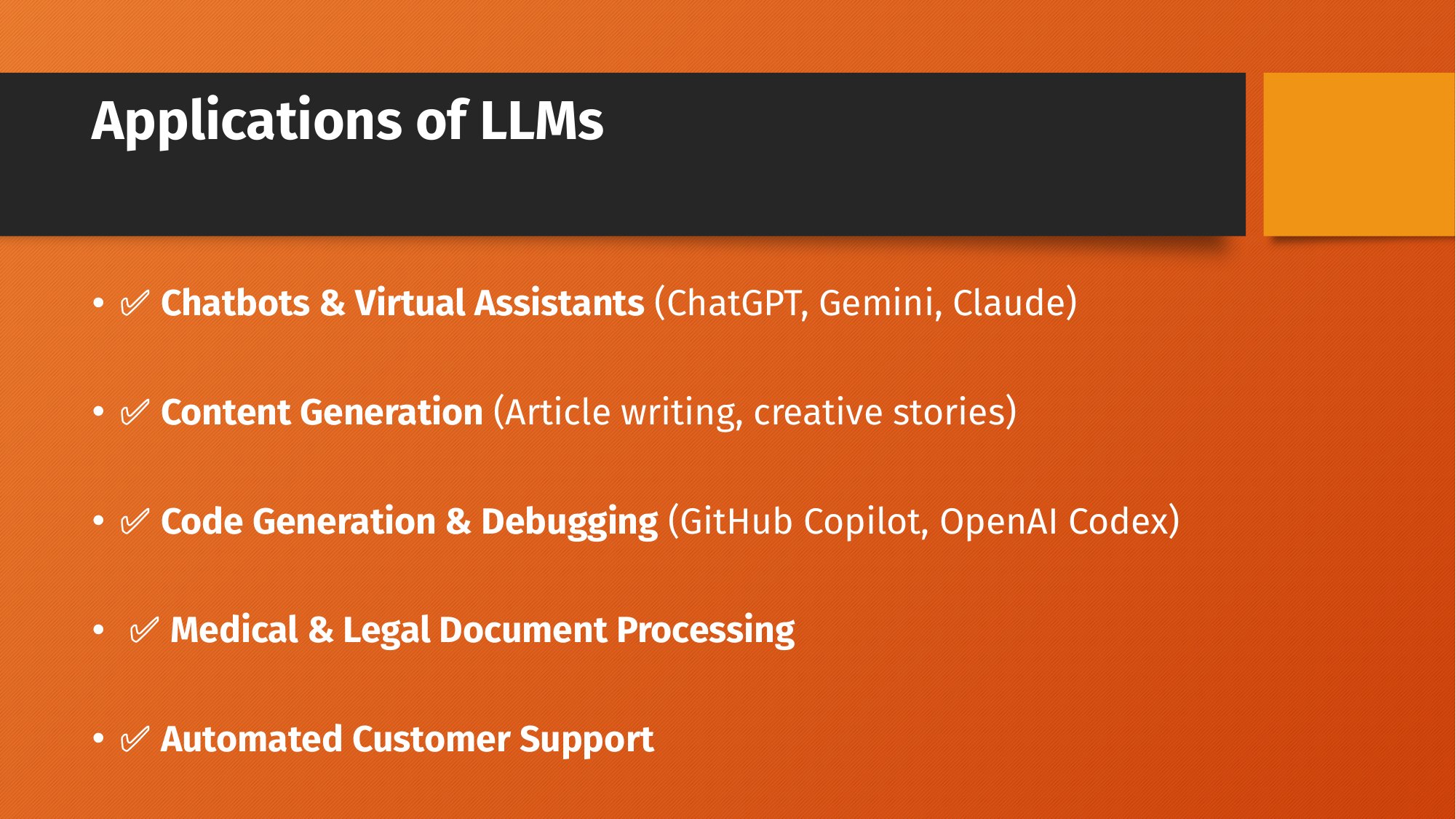

# Applications of LLMs
✅ Chatbots & Virtual Assistants (ChatGPT, Gemini, Claude)

✅ Content Generation (Article writing, creative stories)

✅ Code Generation & Debugging (GitHub Copilot, OpenAI Codex)

 ✅ Medical & Legal Document Processing

✅ Automated Customer Support